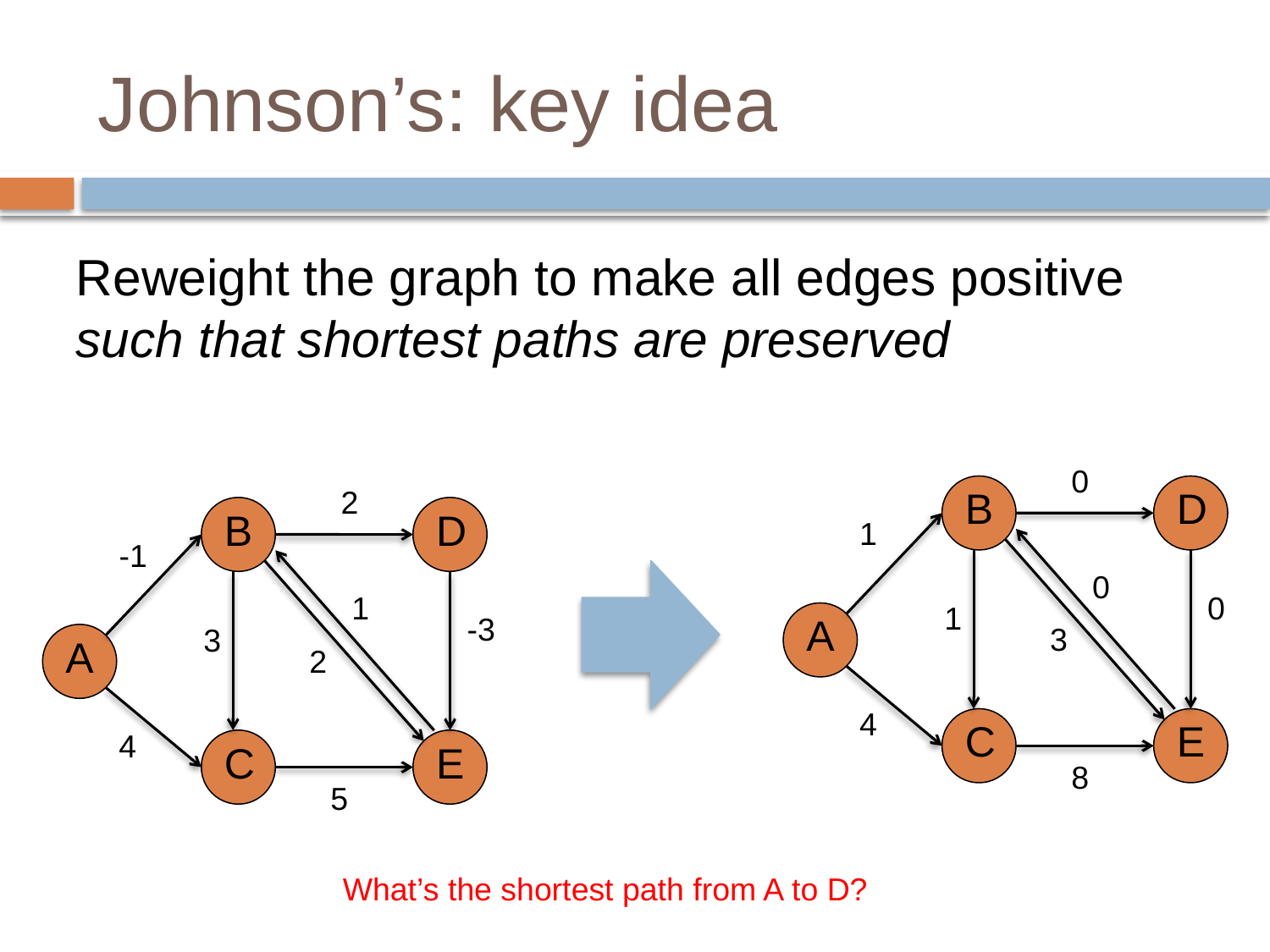

# Johnson’s: key idea
Reweight the graph to make all edges positive such that shortest paths are preserved
0
2

B

D

B

D
1
-1

0
0
1
1

A
-3
3
3

A
2
4

C

E
4

C

E
8
5
What’s the shortest path from A to D?